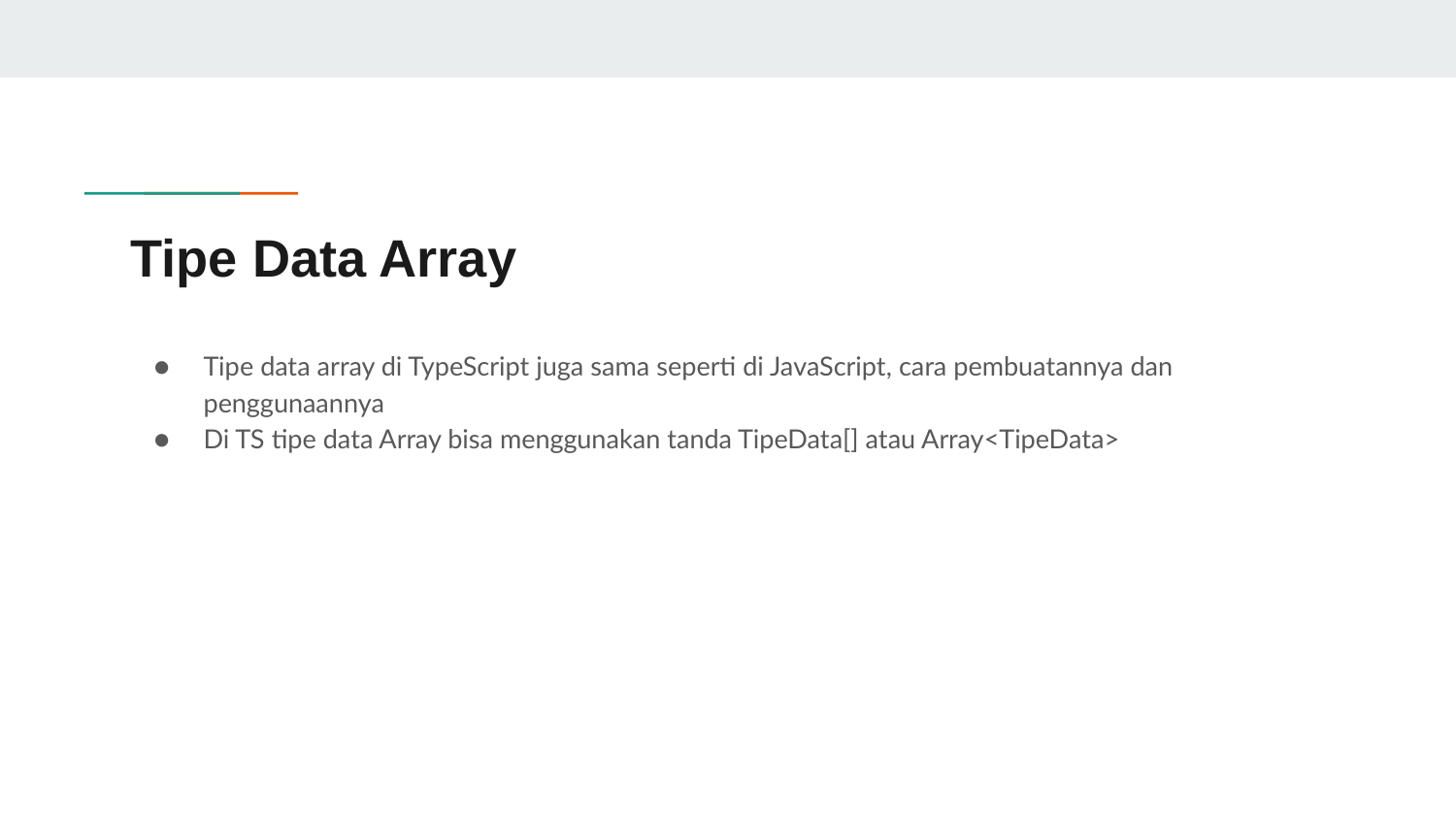

# Tipe Data Array
Tipe data array di TypeScript juga sama seperti di JavaScript, cara pembuatannya dan penggunaannya
Di TS tipe data Array bisa menggunakan tanda TipeData[] atau Array<TipeData>